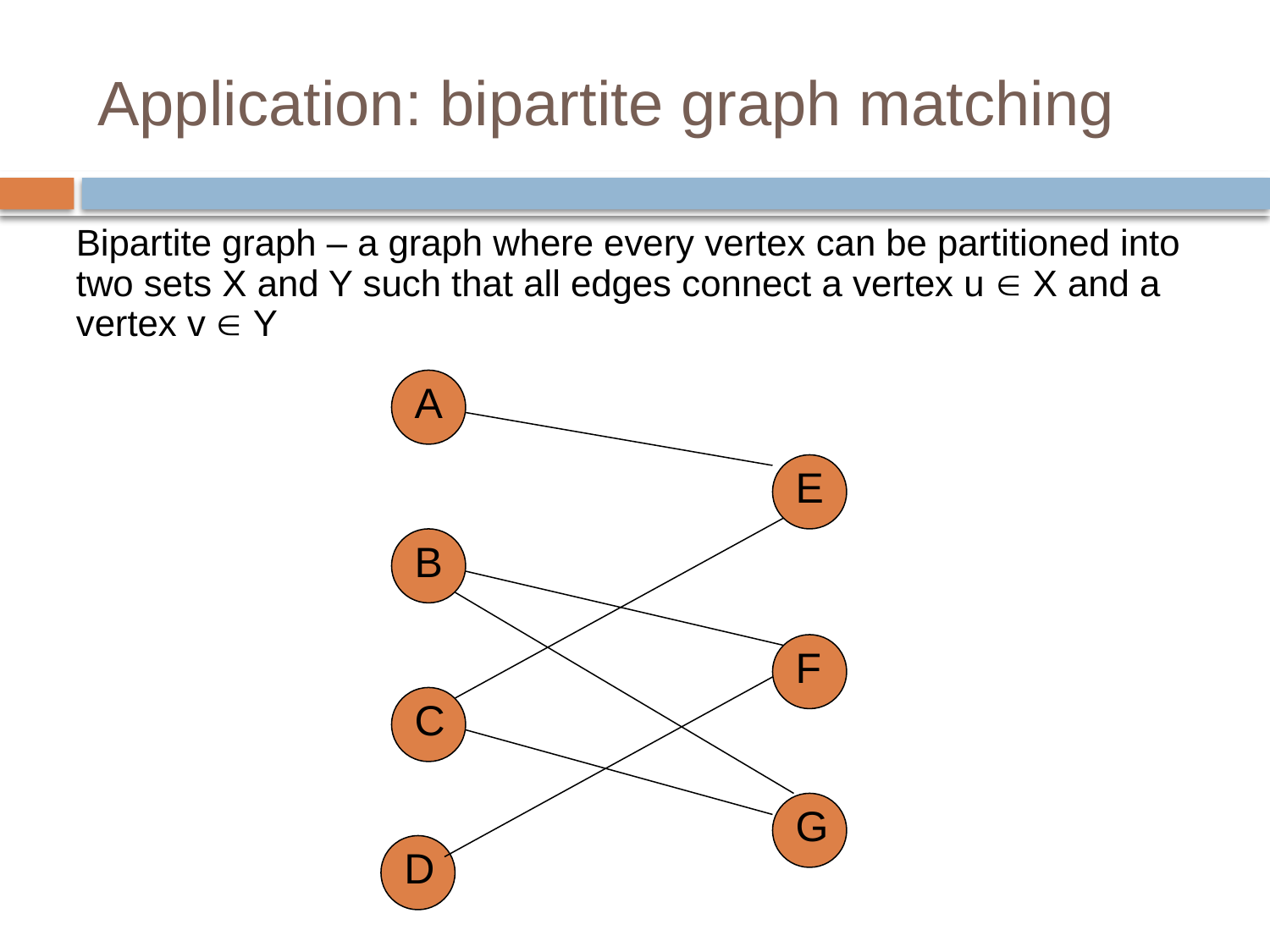

# Application: bipartite graph matching
Bipartite graph – a graph where every vertex can be partitioned into two sets X and Y such that all edges connect a vertex u ∈ X and a vertex v ∈ Y

A

E

B

F

C

G

D